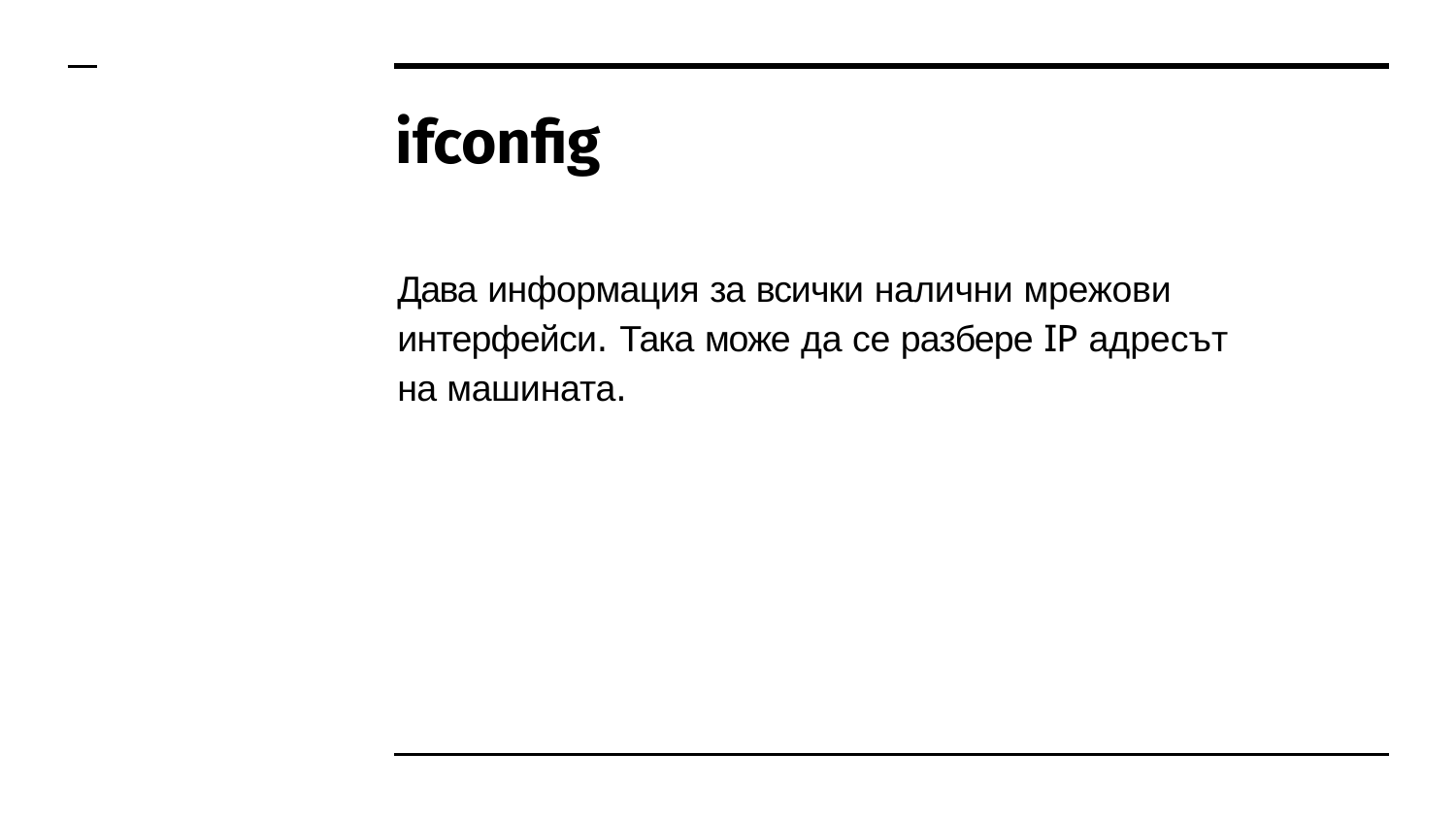

# ifconfig
Дава информация за всички налични мрежови интерфейси. Така може да се разбере IP адресът на машината.